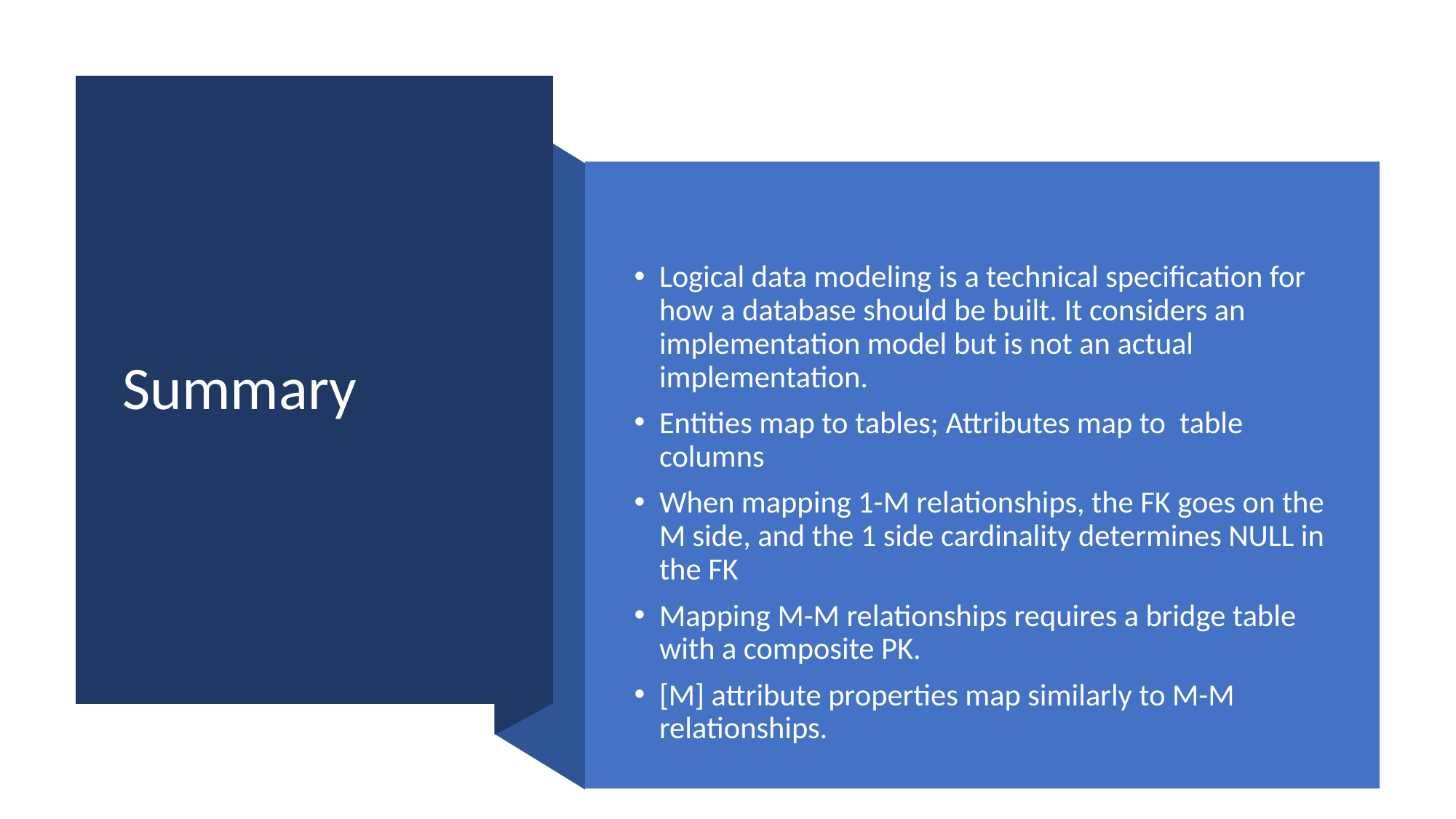

# Summary

Logical data modeling is a technical specification for how a database should be built. It considers an implementation model but is not an actual implementation.
Entities map to tables; Attributes map to  table columns
When mapping 1-M relationships, the FK goes on the M side, and the 1 side cardinality determines NULL in the FK
Mapping M-M relationships requires a bridge table with a composite PK.
[M] attribute properties map similarly to M-M relationships.